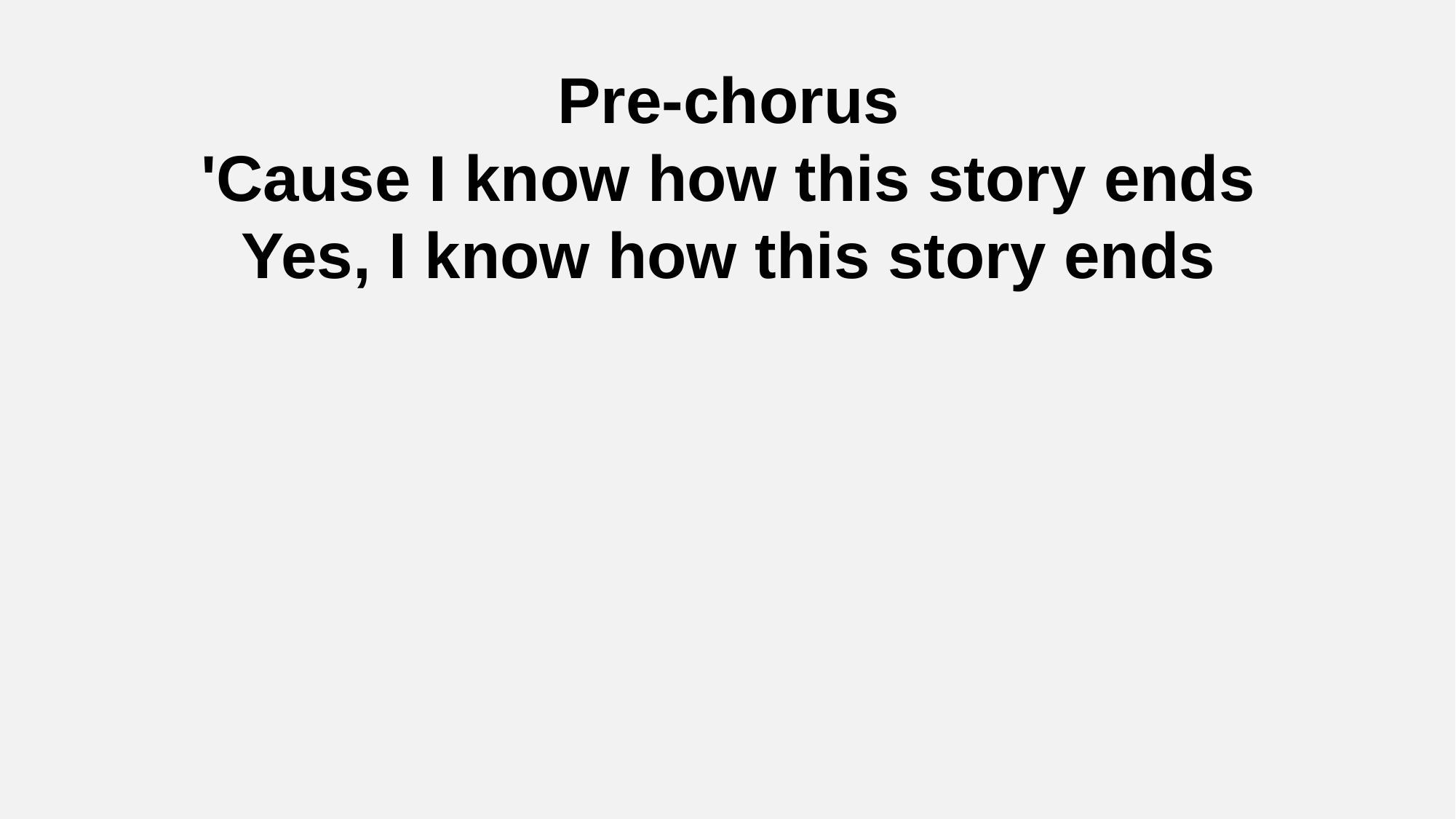

Pre-chorus
'Cause I know how this story ends
Yes, I know how this story ends